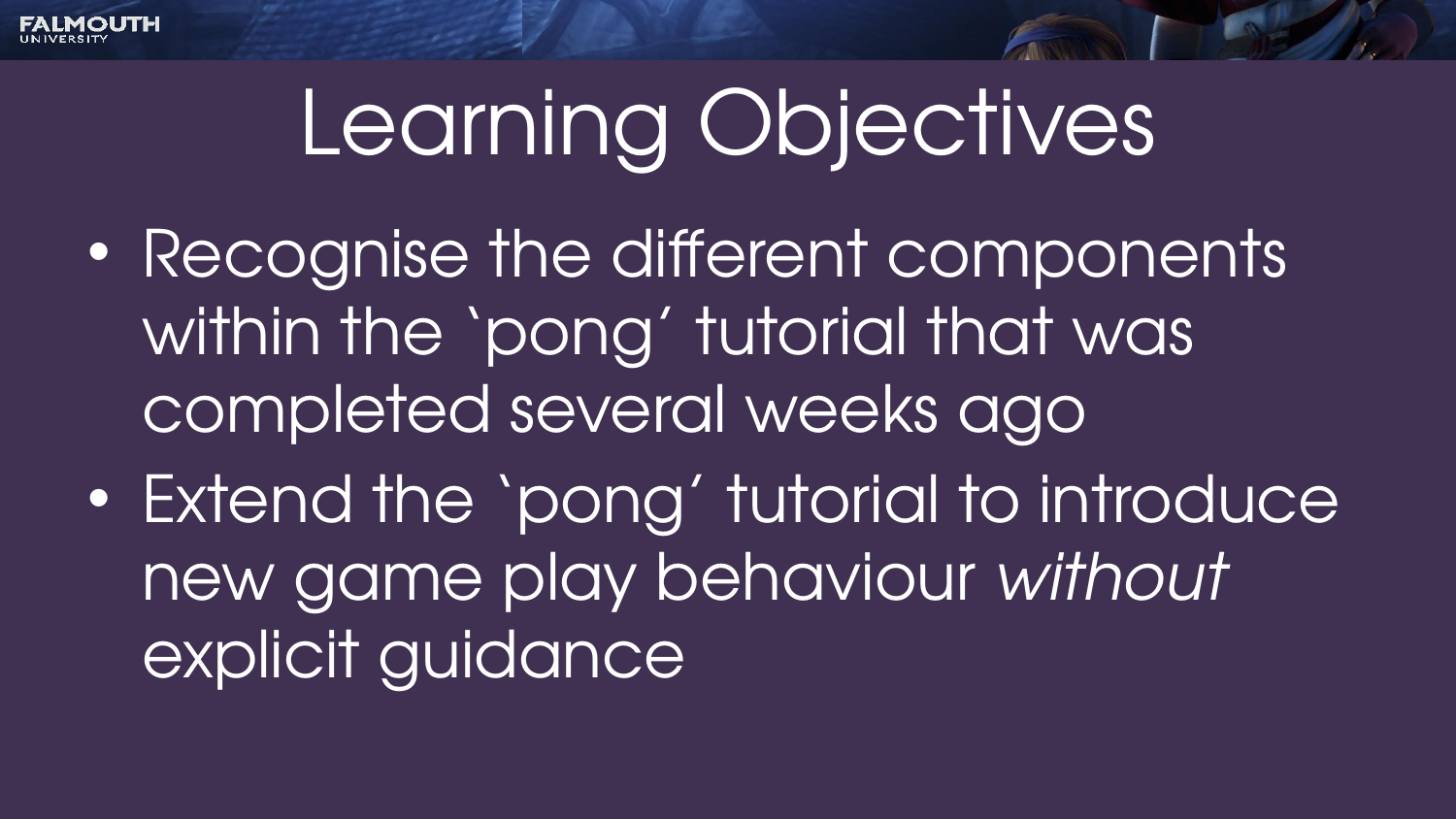

# Learning Objectives
Recognise the different components within the ‘pong’ tutorial that was completed several weeks ago
Extend the ‘pong’ tutorial to introduce new game play behaviour without explicit guidance